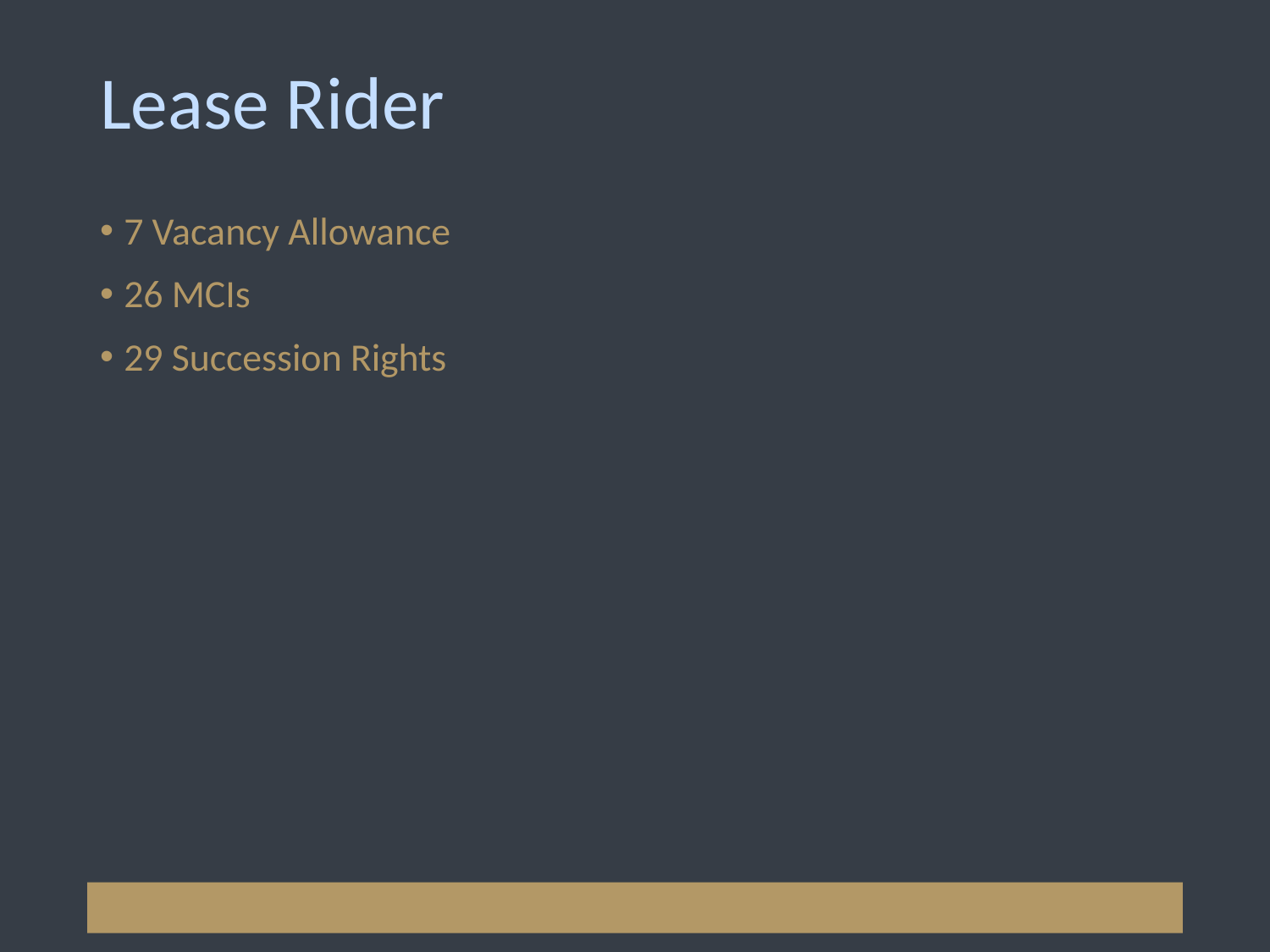

# Lease Rider
7 Vacancy Allowance
26 MCIs
29 Succession Rights